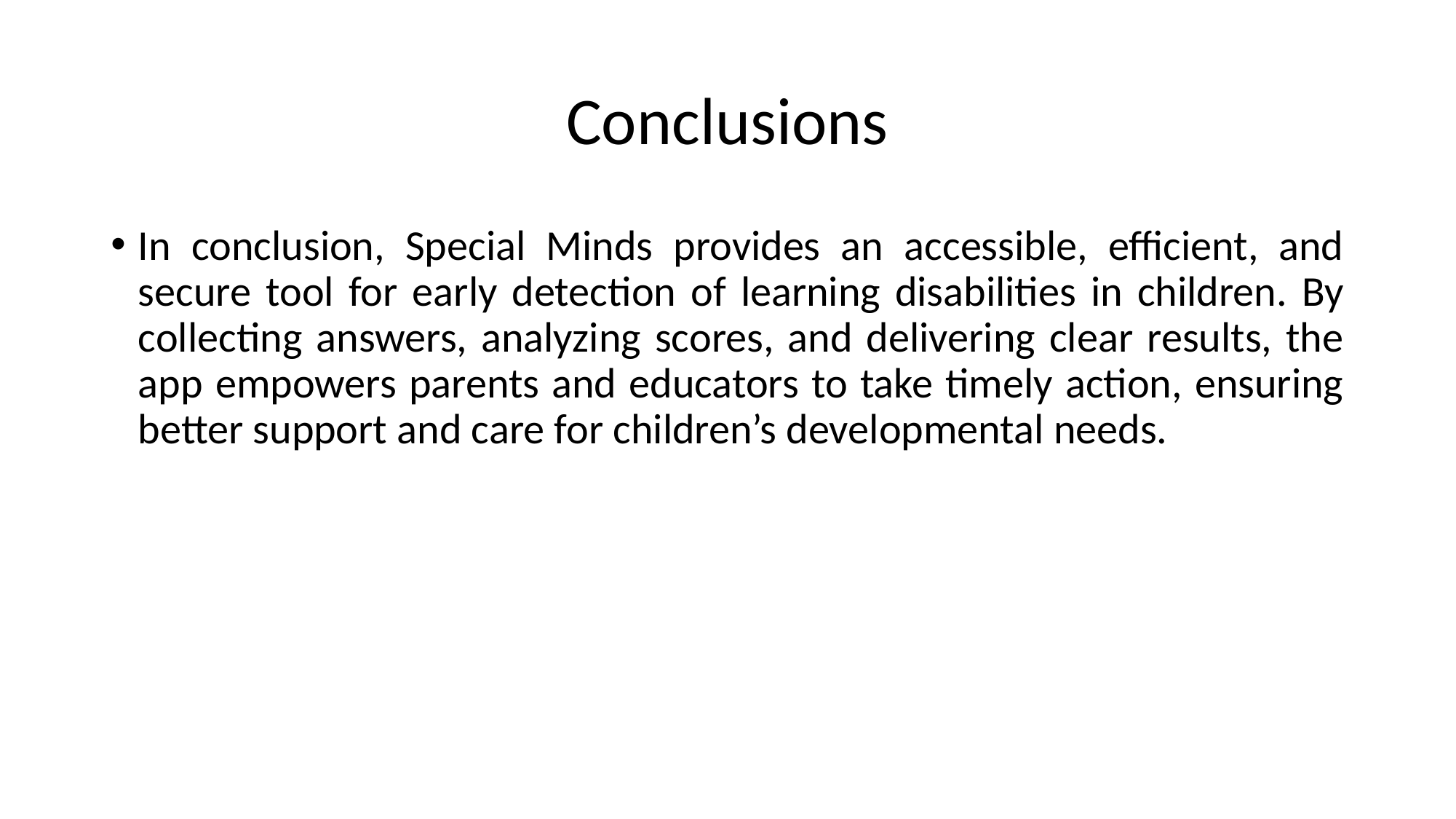

# Conclusions
In conclusion, Special Minds provides an accessible, efficient, and secure tool for early detection of learning disabilities in children. By collecting answers, analyzing scores, and delivering clear results, the app empowers parents and educators to take timely action, ensuring better support and care for children’s developmental needs.